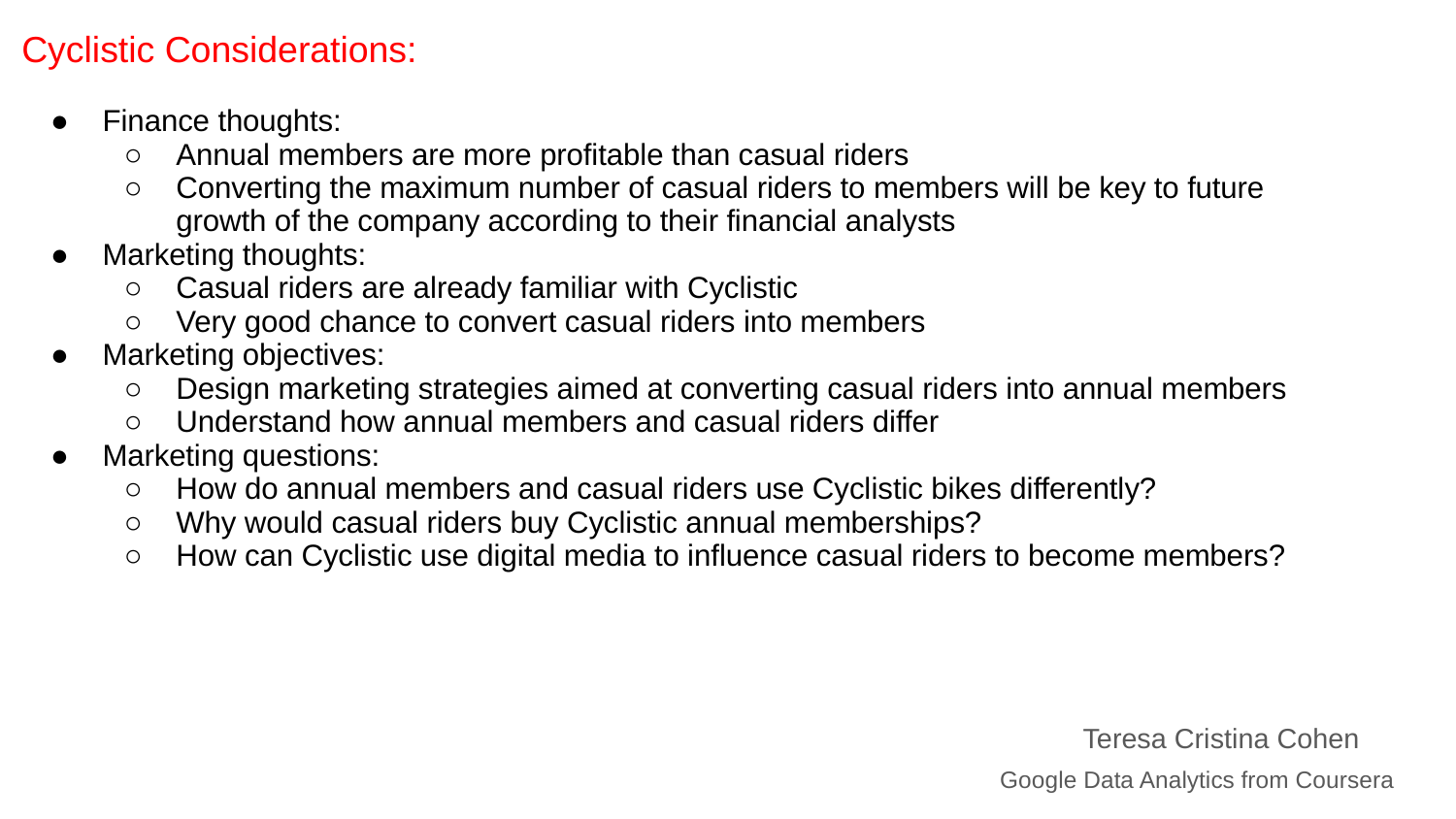

Cyclistic Considerations:
# Finance thoughts:
Annual members are more profitable than casual riders
Converting the maximum number of casual riders to members will be key to future growth of the company according to their financial analysts
Marketing thoughts:
Casual riders are already familiar with Cyclistic
Very good chance to convert casual riders into members
Marketing objectives:
Design marketing strategies aimed at converting casual riders into annual members
Understand how annual members and casual riders differ
Marketing questions:
How do annual members and casual riders use Cyclistic bikes differently?
Why would casual riders buy Cyclistic annual memberships?
How can Cyclistic use digital media to influence casual riders to become members?

Teresa Cristina Cohen
Google Data Analytics from Coursera